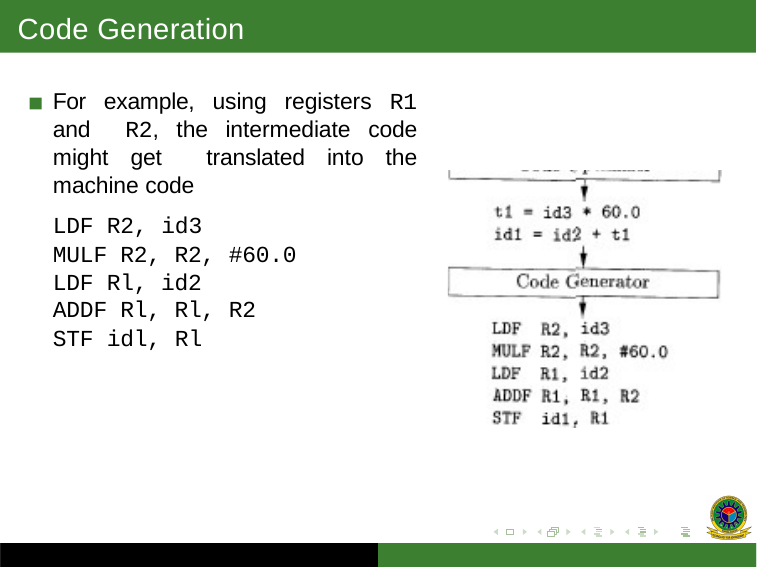

# Code Generation
For example, using registers R1 and  R2, the intermediate code might get  translated into the machine code
LDF R2, id3
MULF R2, R2, #60.0
LDF Rl, id2  ADDF Rl, Rl, R2
STF idl, Rl